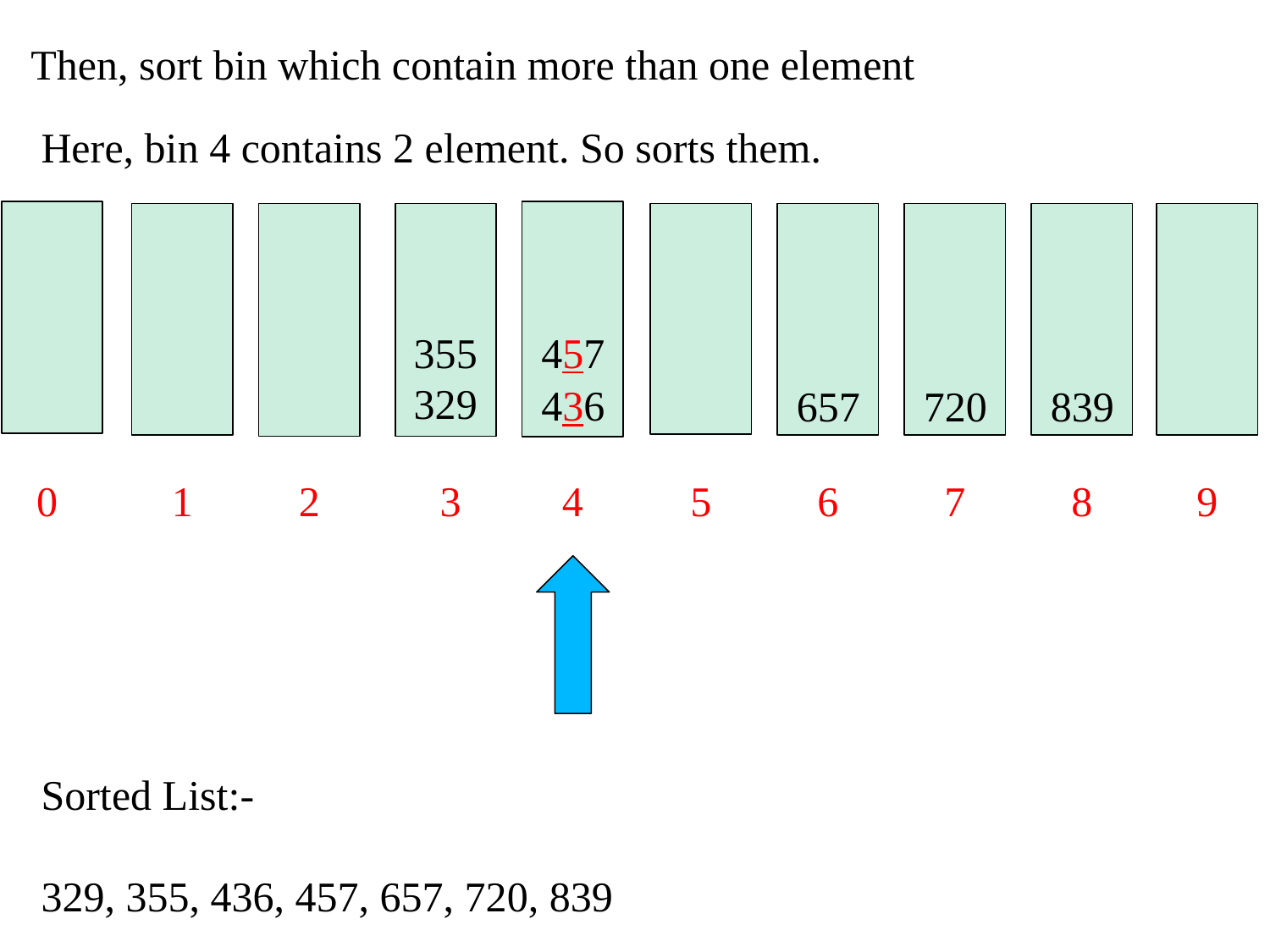

Then, sort bin which contain more than one element
Here, bin 4 contains 2 element. So sorts them.

355
457
329
436
657
720
839
0
1
2
3
4
5
6
7
8
9

Sorted List:-

329, 355, 436, 457, 657, 720, 839